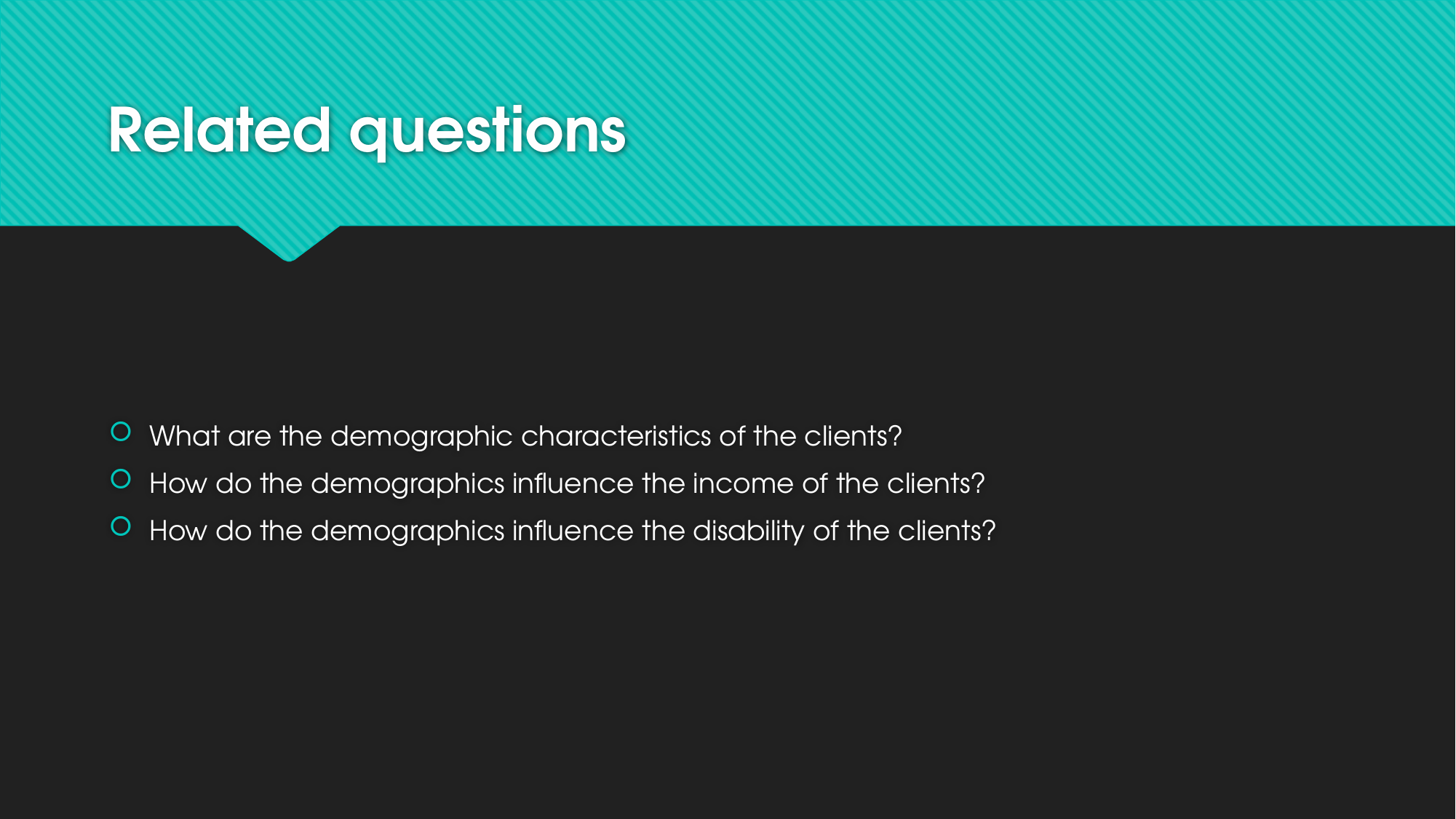

# Related questions
What are the demographic characteristics of the clients?
How do the demographics influence the income of the clients?
How do the demographics influence the disability of the clients?